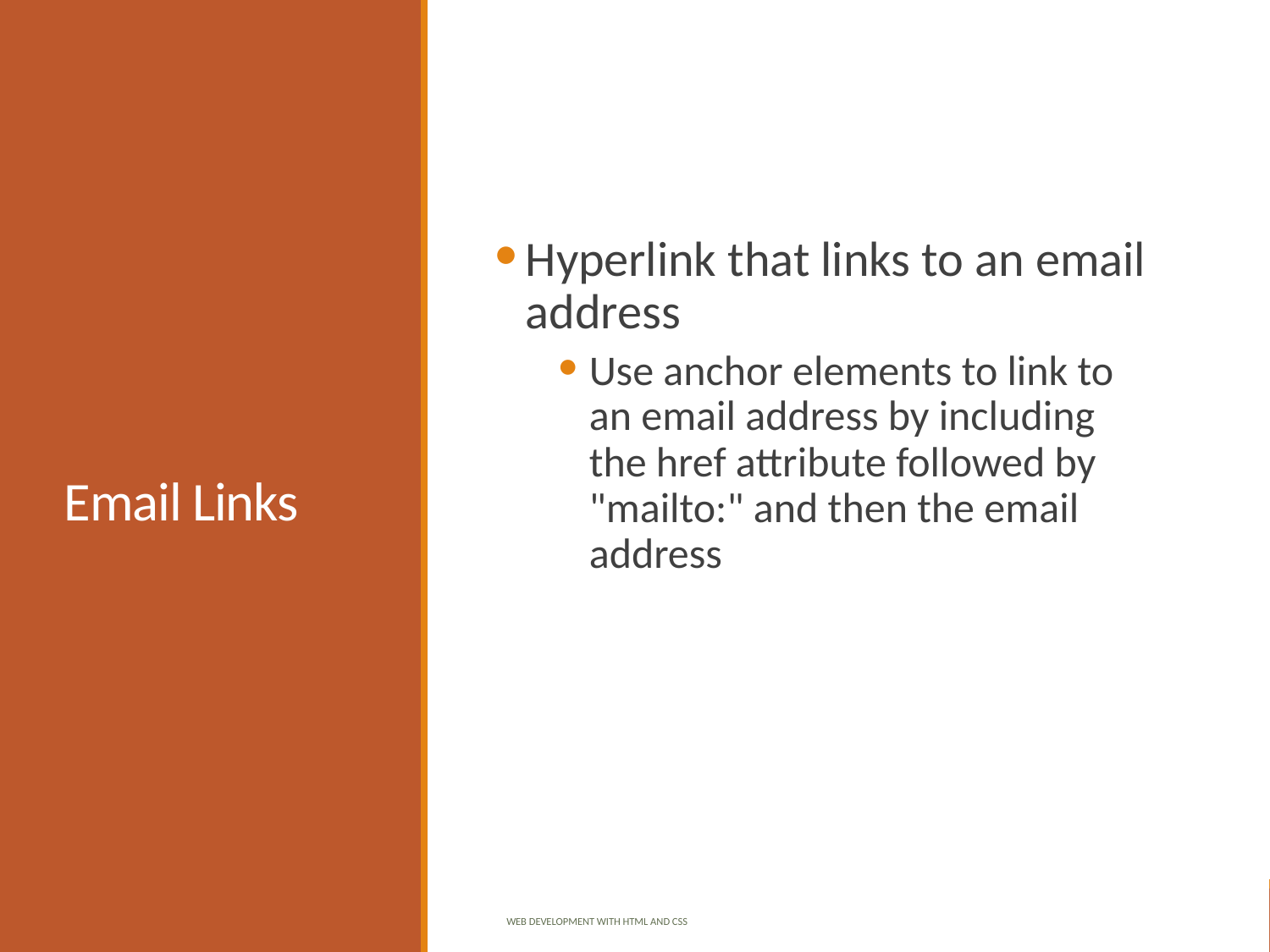

# Email Links
Hyperlink that links to an email address
Use anchor elements to link to an email address by including the href attribute followed by "mailto:" and then the email address

Web Development with HTML and CSS